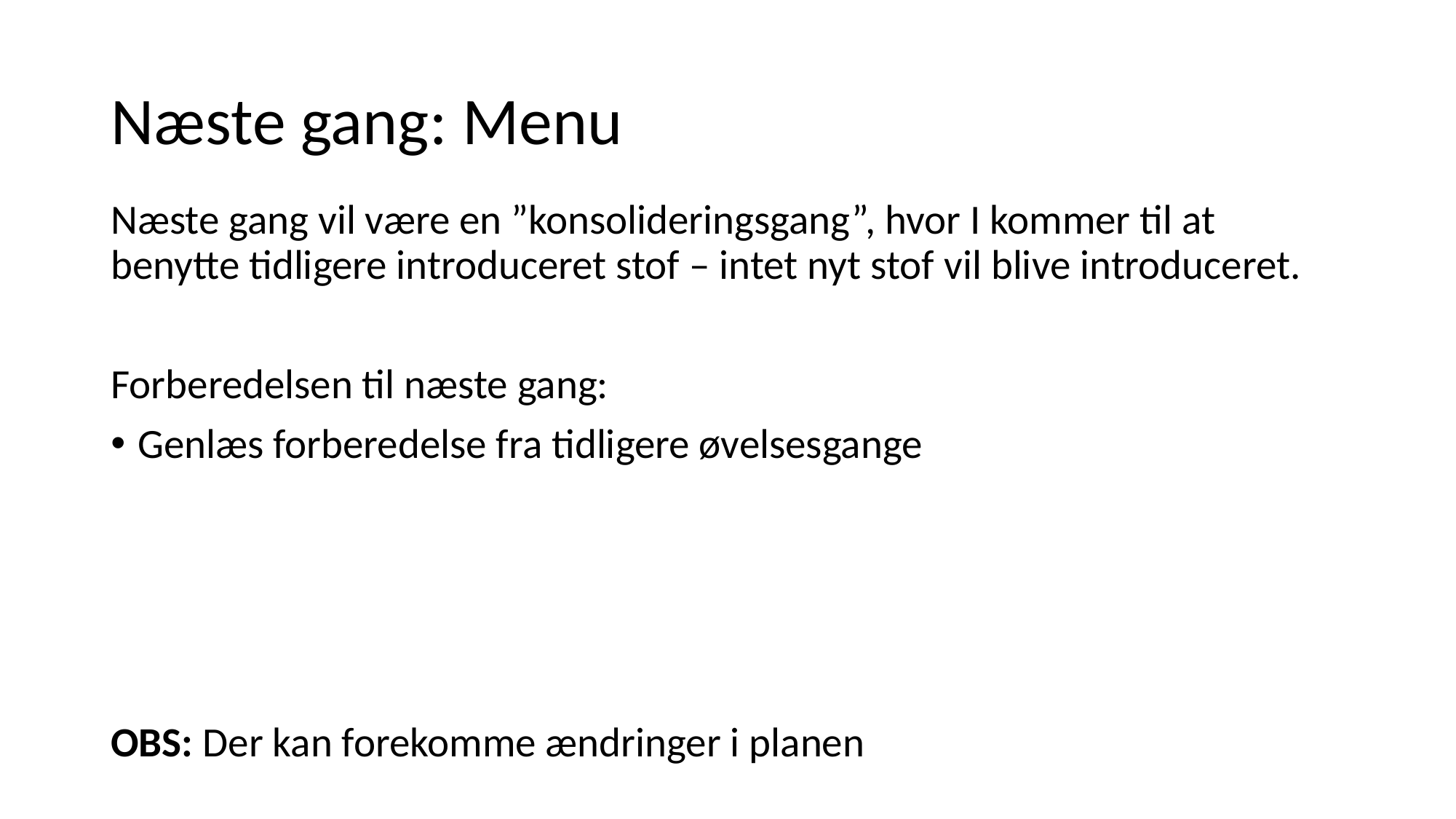

# Næste gang: Menu
Næste gang vil være en ”konsolideringsgang”, hvor I kommer til at benytte tidligere introduceret stof – intet nyt stof vil blive introduceret.

Forberedelsen til næste gang:
Genlæs forberedelse fra tidligere øvelsesgange

OBS: Der kan forekomme ændringer i planen